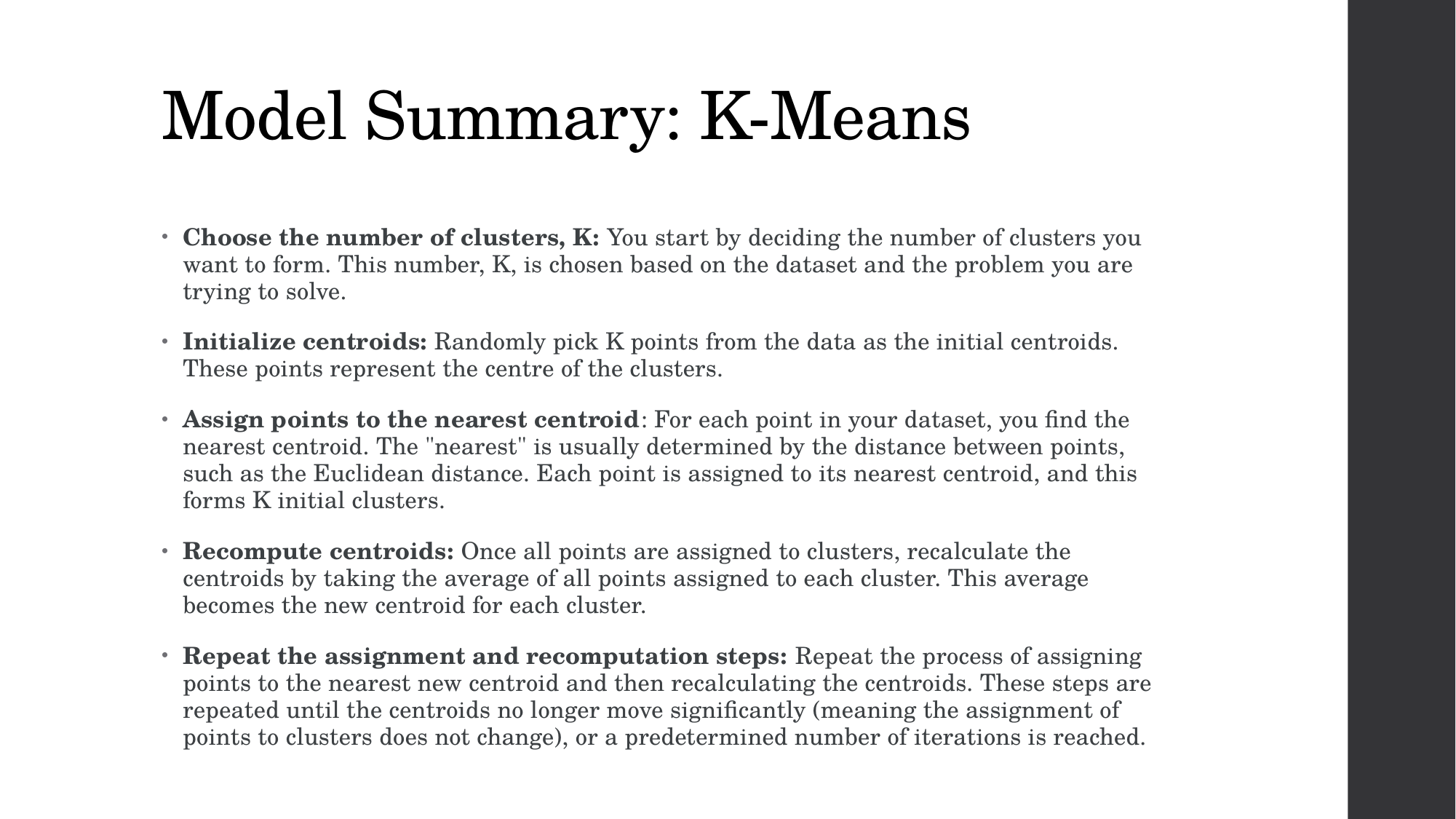

# Model Summary: K-Means
Choose the number of clusters, K: You start by deciding the number of clusters you want to form. This number, K, is chosen based on the dataset and the problem you are trying to solve.
Initialize centroids: Randomly pick K points from the data as the initial centroids. These points represent the centre of the clusters.
Assign points to the nearest centroid: For each point in your dataset, you find the nearest centroid. The "nearest" is usually determined by the distance between points, such as the Euclidean distance. Each point is assigned to its nearest centroid, and this forms K initial clusters.
Recompute centroids: Once all points are assigned to clusters, recalculate the centroids by taking the average of all points assigned to each cluster. This average becomes the new centroid for each cluster.
Repeat the assignment and recomputation steps: Repeat the process of assigning points to the nearest new centroid and then recalculating the centroids. These steps are repeated until the centroids no longer move significantly (meaning the assignment of points to clusters does not change), or a predetermined number of iterations is reached.